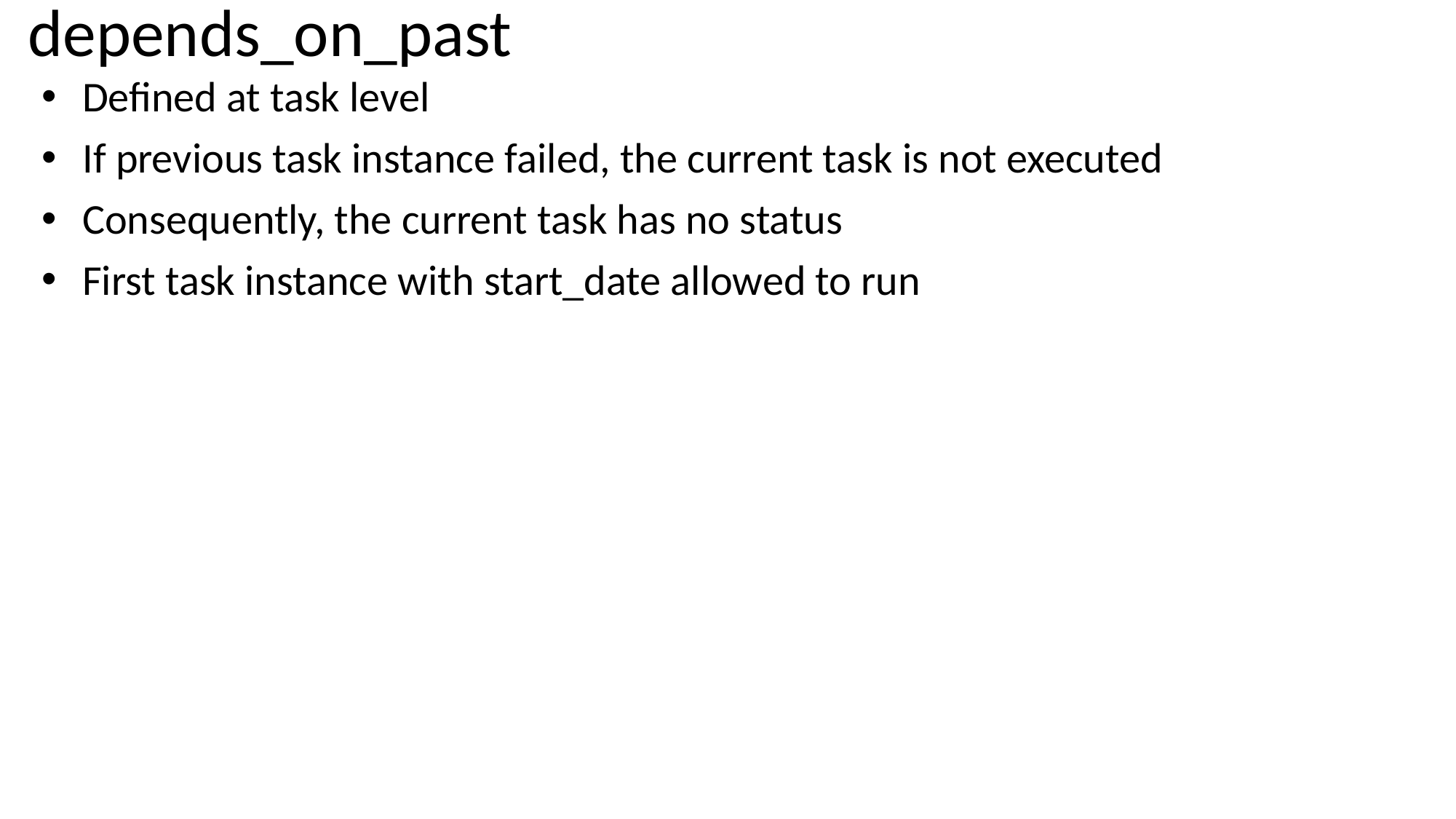

# depends_on_past
Defined at task level
If previous task instance failed, the current task is not executed
Consequently, the current task has no status
First task instance with start_date allowed to run